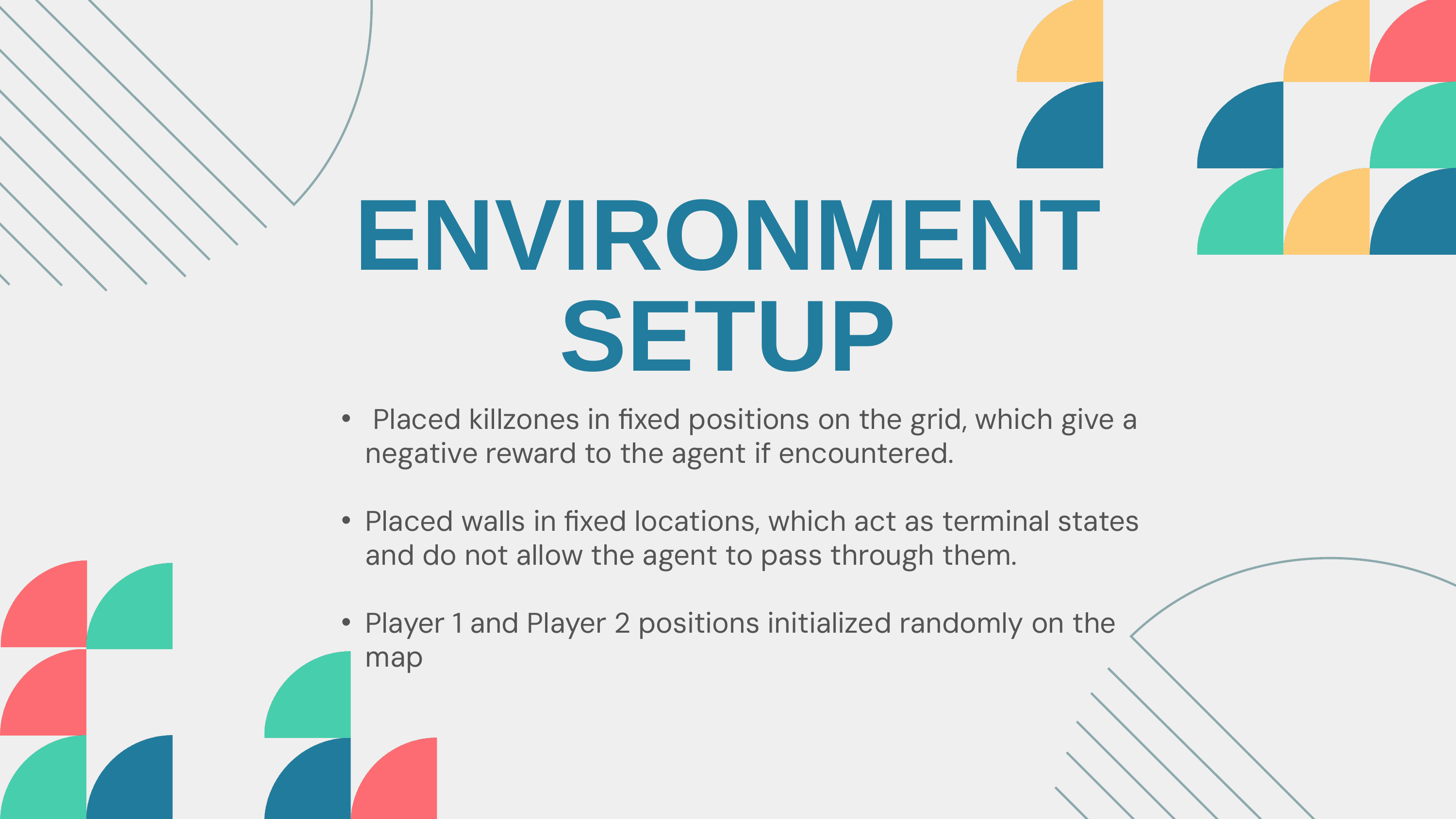

ENVIRONMENT SETUP
 Placed killzones in fixed positions on the grid, which give a negative reward to the agent if encountered.

Placed walls in fixed locations, which act as terminal states and do not allow the agent to pass through them.

Player 1 and Player 2 positions initialized randomly on the map